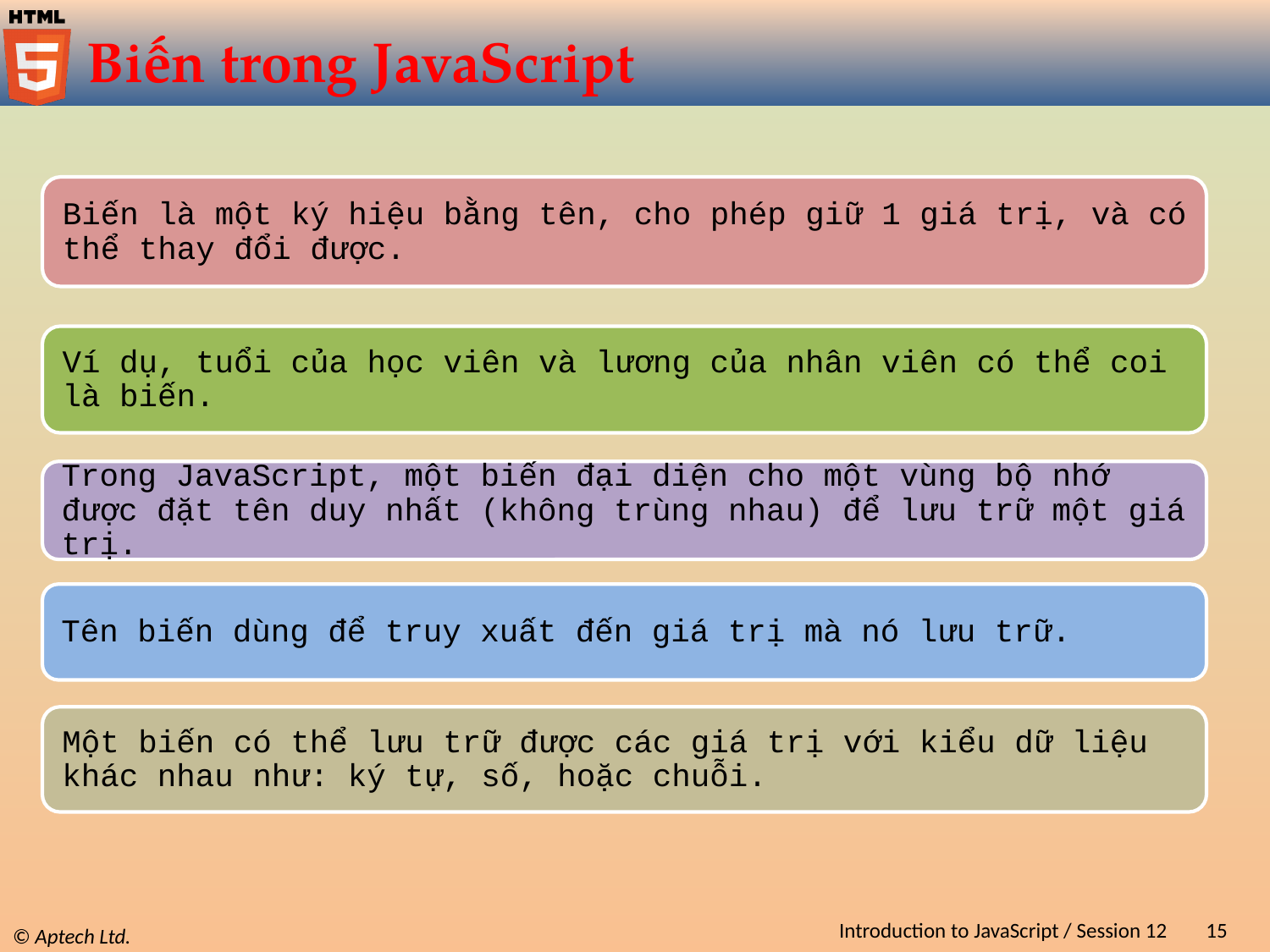

# Biến trong JavaScript
Biến là một ký hiệu bằng tên, cho phép giữ 1 giá trị, và có thể thay đổi được.
Ví dụ, tuổi của học viên và lương của nhân viên có thể coi là biến.
Trong JavaScript, một biến đại diện cho một vùng bộ nhớ được đặt tên duy nhất (không trùng nhau) để lưu trữ một giá trị.
Tên biến dùng để truy xuất đến giá trị mà nó lưu trữ.
Một biến có thể lưu trữ được các giá trị với kiểu dữ liệu khác nhau như: ký tự, số, hoặc chuỗi.
Introduction to JavaScript / Session 12
15